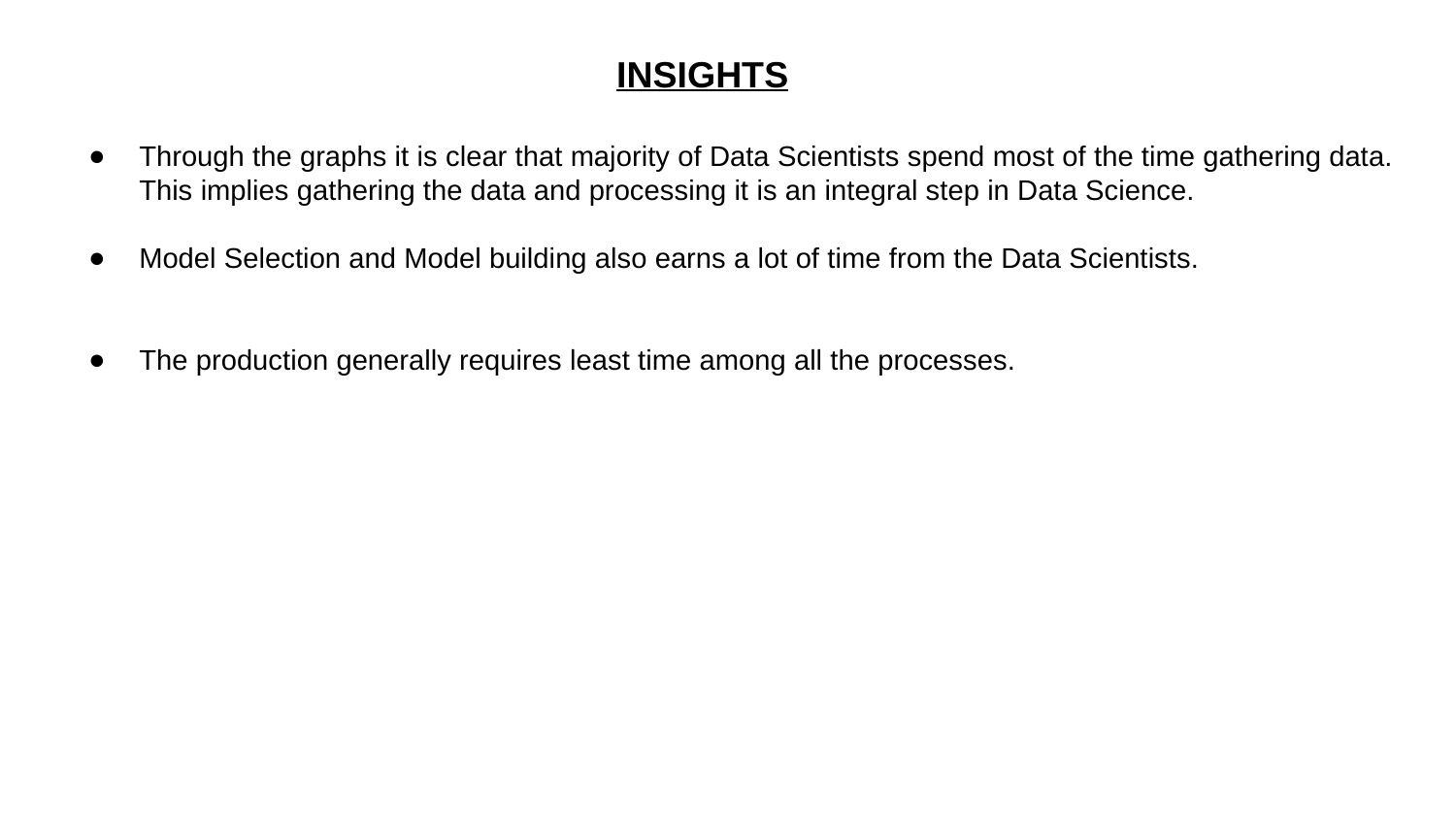

INSIGHTS

Through the graphs it is clear that majority of Data Scientists spend most of the time gathering data. This implies gathering the data and processing it is an integral step in Data Science.

Model Selection and Model building also earns a lot of time from the Data Scientists.

The production generally requires least time among all the processes.